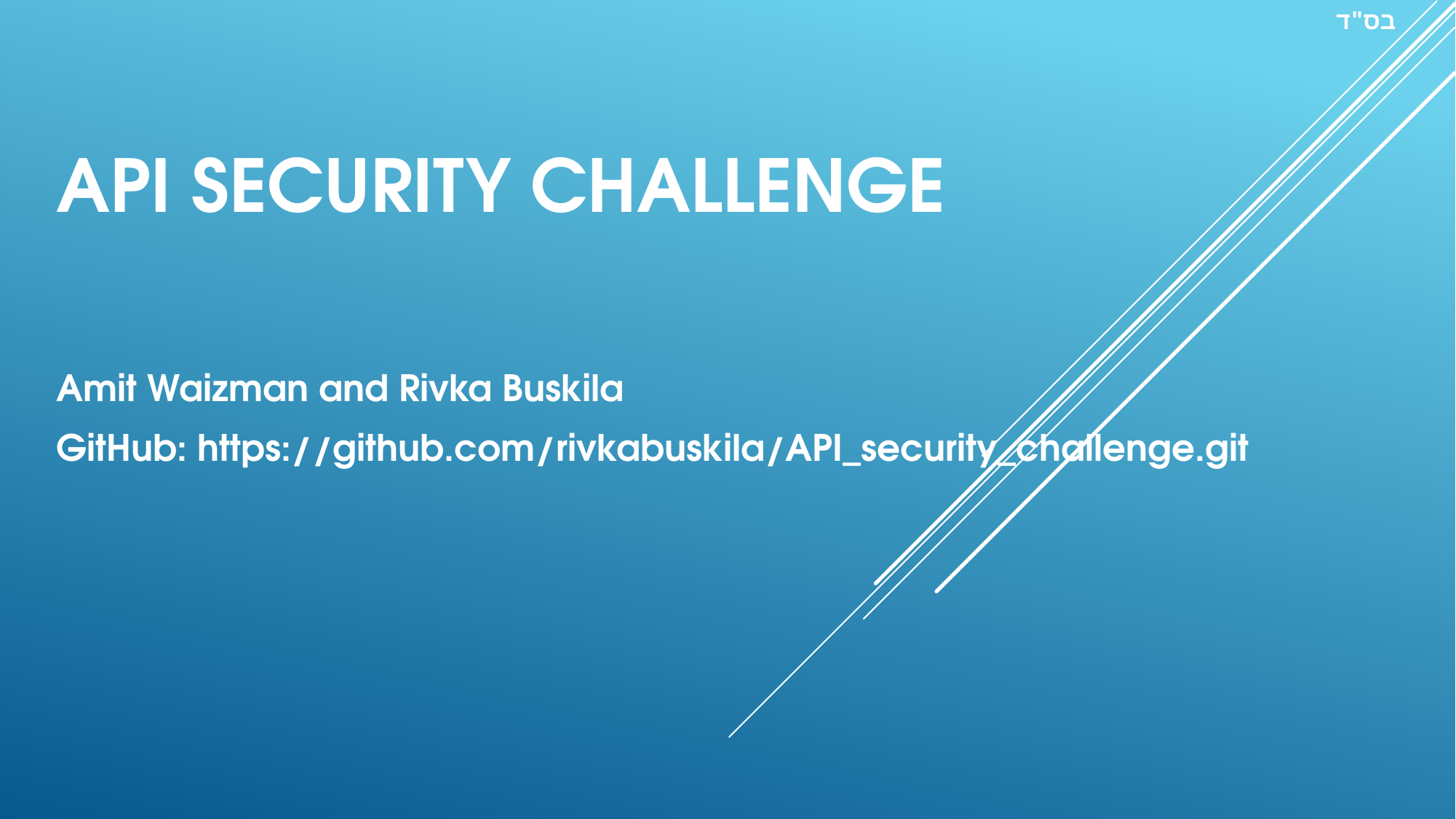

בס"ד
# API security challenge
Amit Waizman and Rivka Buskila
GitHub: https://github.com/rivkabuskila/API_security_challenge.git